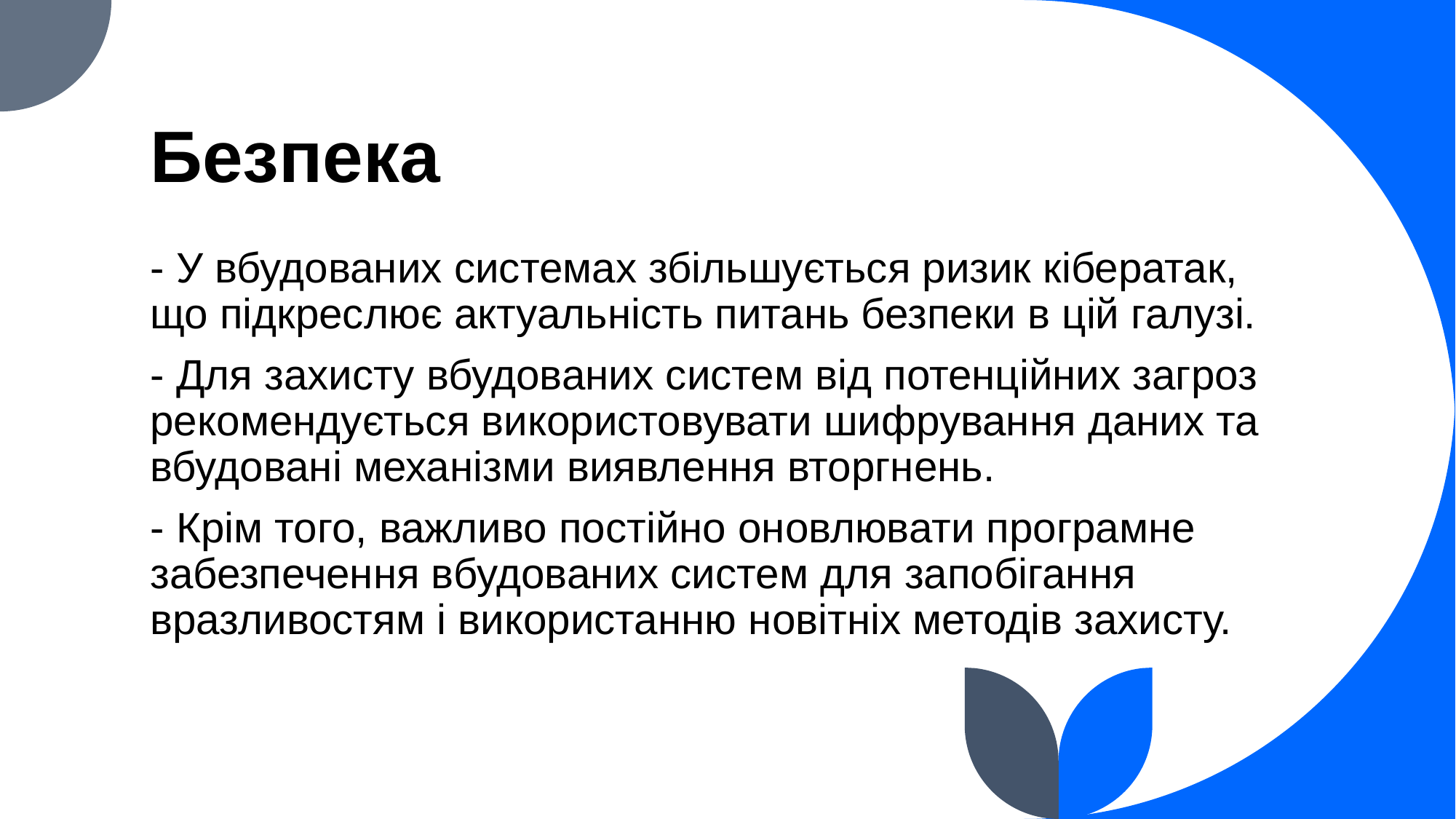

# Безпека
- У вбудованих системах збільшується ризик кібератак, що підкреслює актуальність питань безпеки в цій галузі.
- Для захисту вбудованих систем від потенційних загроз рекомендується використовувати шифрування даних та вбудовані механізми виявлення вторгнень.
- Крім того, важливо постійно оновлювати програмне забезпечення вбудованих систем для запобігання вразливостям і використанню новітніх методів захисту.